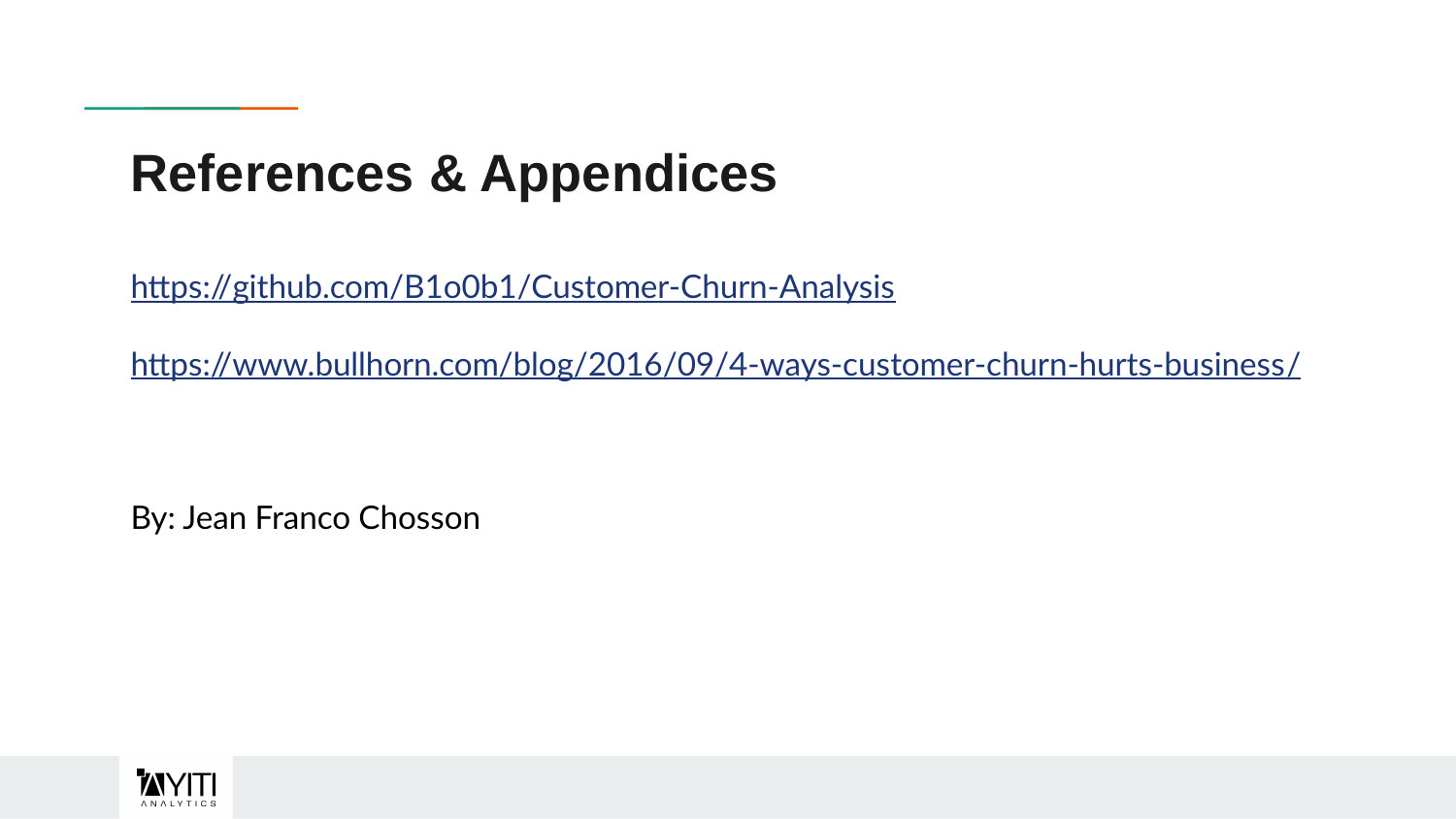

# References & Appendices
https://github.com/B1o0b1/Customer-Churn-Analysis
https://www.bullhorn.com/blog/2016/09/4-ways-customer-churn-hurts-business/

By: Jean Franco Chosson